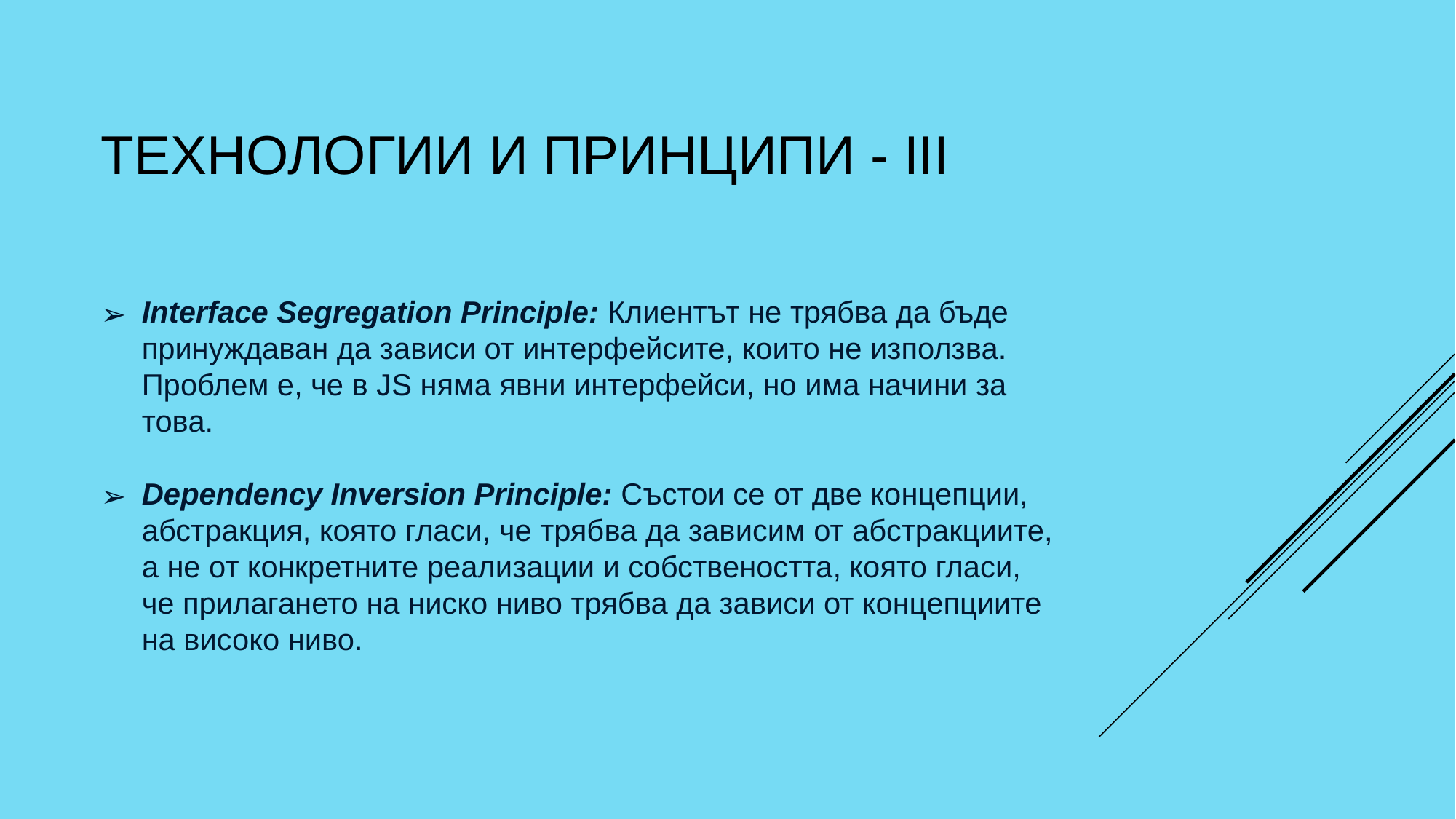

# ТЕХНОЛОГИИ И ПРИНЦИПИ - III
Interface Segregation Principle: Клиентът не трябва да бъде принуждаван да зависи от интерфейсите, които не използва. Проблем е, че в JS няма явни интерфейси, но има начини за това.

Dependency Inversion Principle: Състои се от две концепции, абстракция, която гласи, че трябва да зависим от абстракциите, а не от конкретните реализации и собствеността, която гласи, че прилагането на ниско ниво трябва да зависи от концепциите на високо ниво.